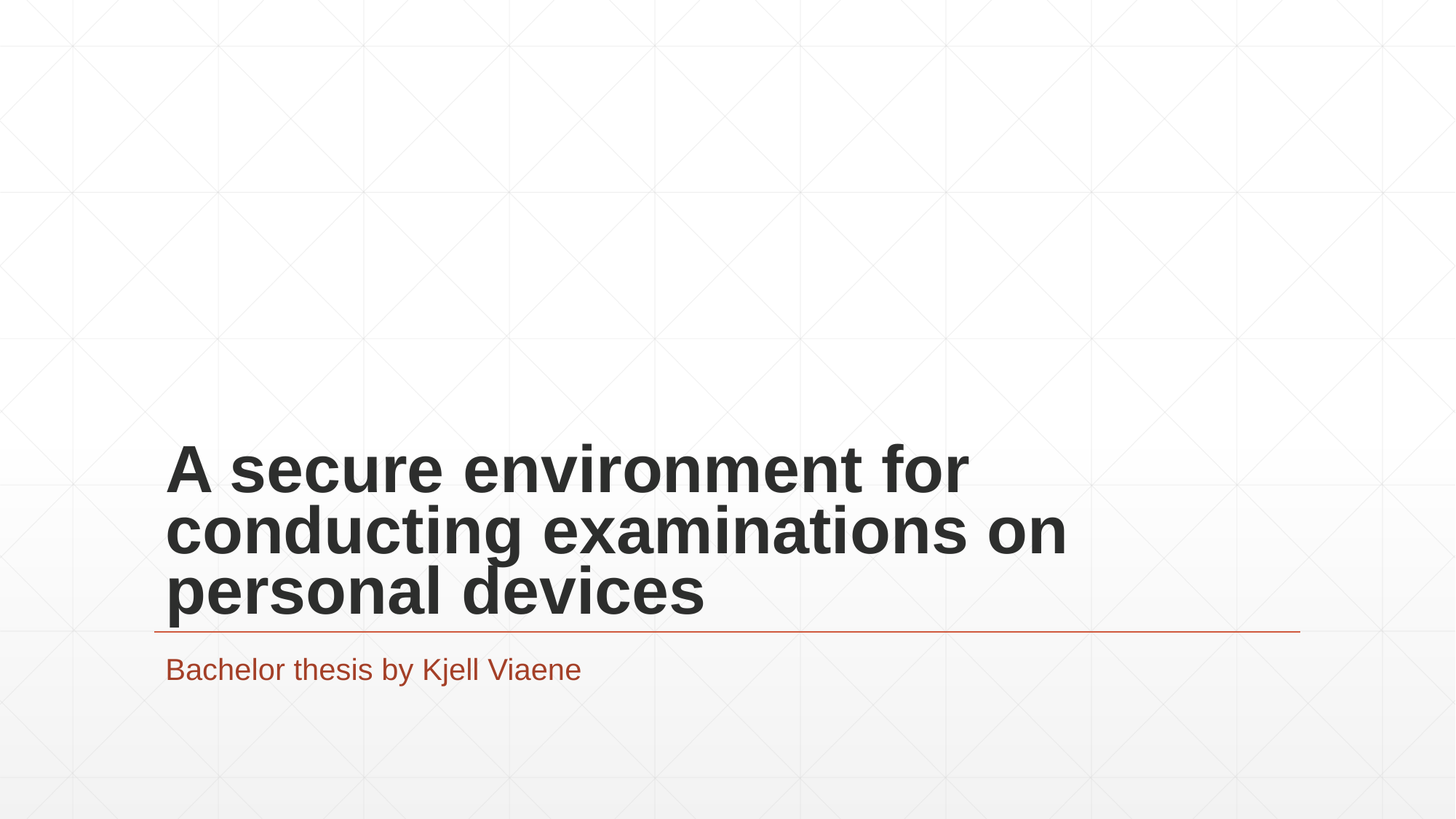

# A secure environment for conducting examinations on personal devices
Bachelor thesis by Kjell Viaene